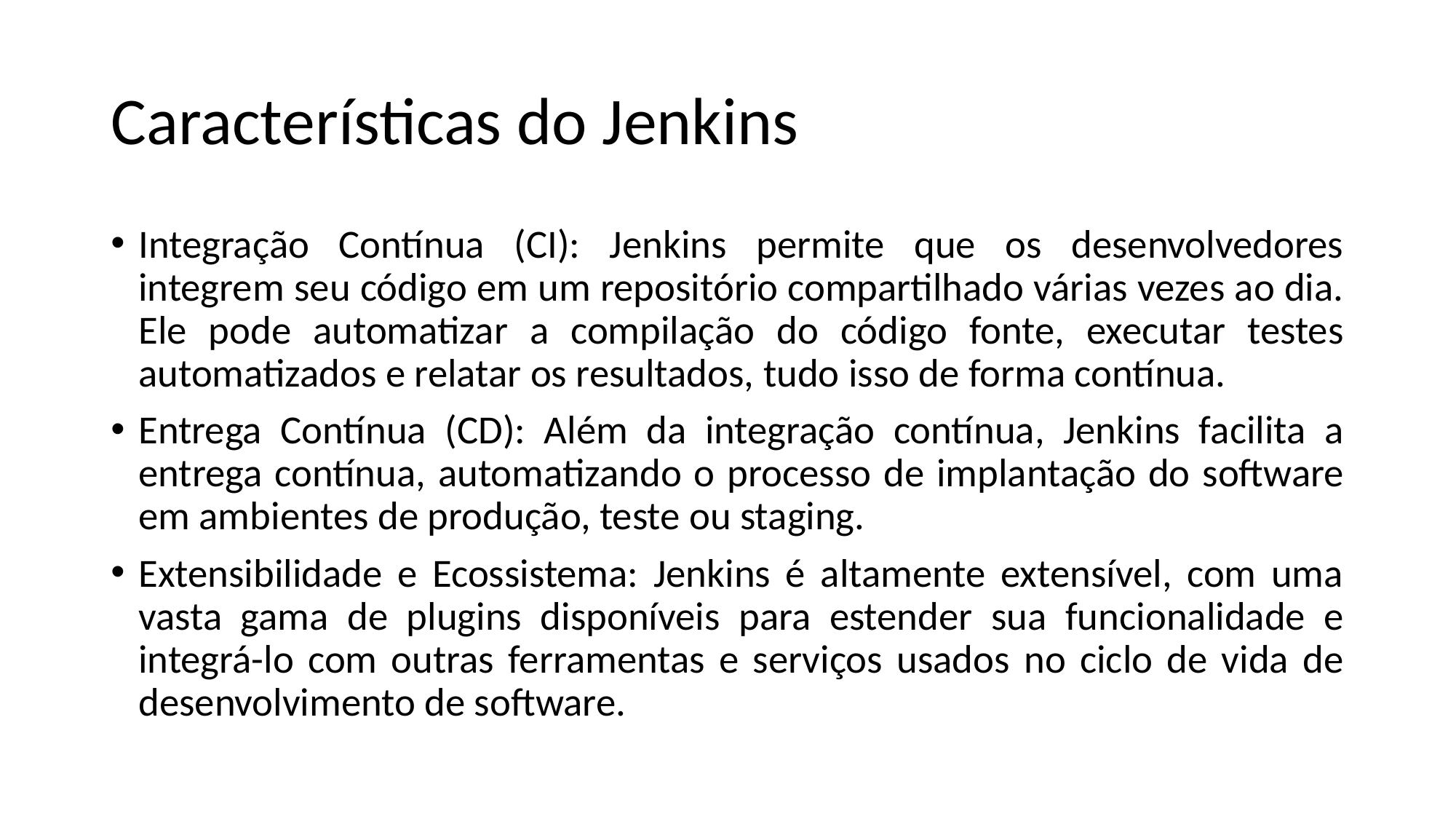

# Características do Jenkins
Integração Contínua (CI): Jenkins permite que os desenvolvedores integrem seu código em um repositório compartilhado várias vezes ao dia. Ele pode automatizar a compilação do código fonte, executar testes automatizados e relatar os resultados, tudo isso de forma contínua.
Entrega Contínua (CD): Além da integração contínua, Jenkins facilita a entrega contínua, automatizando o processo de implantação do software em ambientes de produção, teste ou staging.
Extensibilidade e Ecossistema: Jenkins é altamente extensível, com uma vasta gama de plugins disponíveis para estender sua funcionalidade e integrá-lo com outras ferramentas e serviços usados no ciclo de vida de desenvolvimento de software.